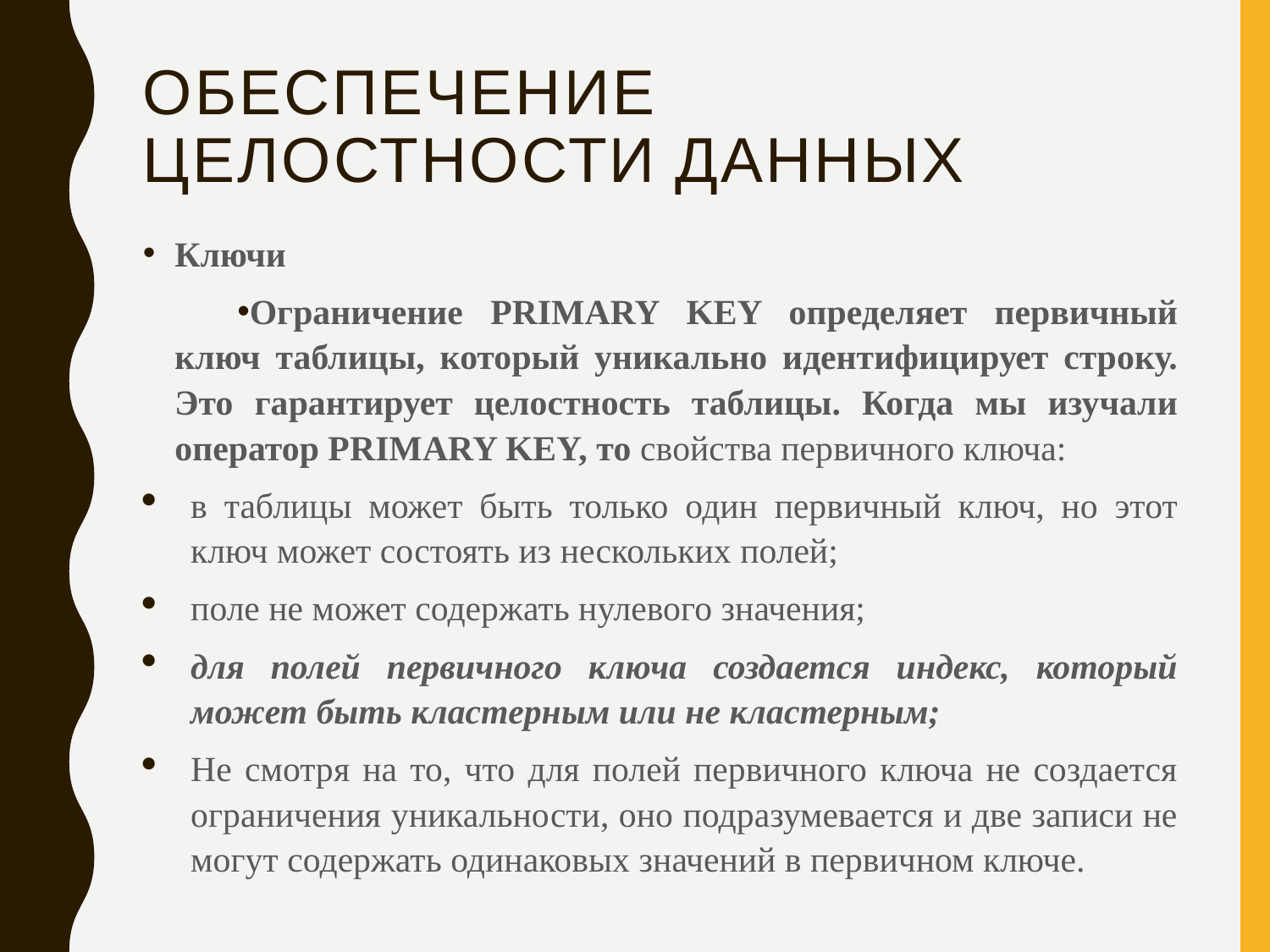

# Обеспечение целостности данных
Ключи
Ограничение PRIMARY KEY определяет первичный ключ таблицы, который уникально идентифицирует строку. Это гарантирует целостность таблицы. Когда мы изучали оператор PRIMARY KEY, то свойства первичного ключа:
в таблицы может быть только один первичный ключ, но этот ключ может состоять из нескольких полей;
поле не может содержать нулевого значения;
для полей первичного ключа создается индекс, который может быть кластерным или не кластерным;
Не смотря на то, что для полей первичного ключа не создается ограничения уникальности, оно подразумевается и две записи не могут содержать одинаковых значений в первичном ключе.